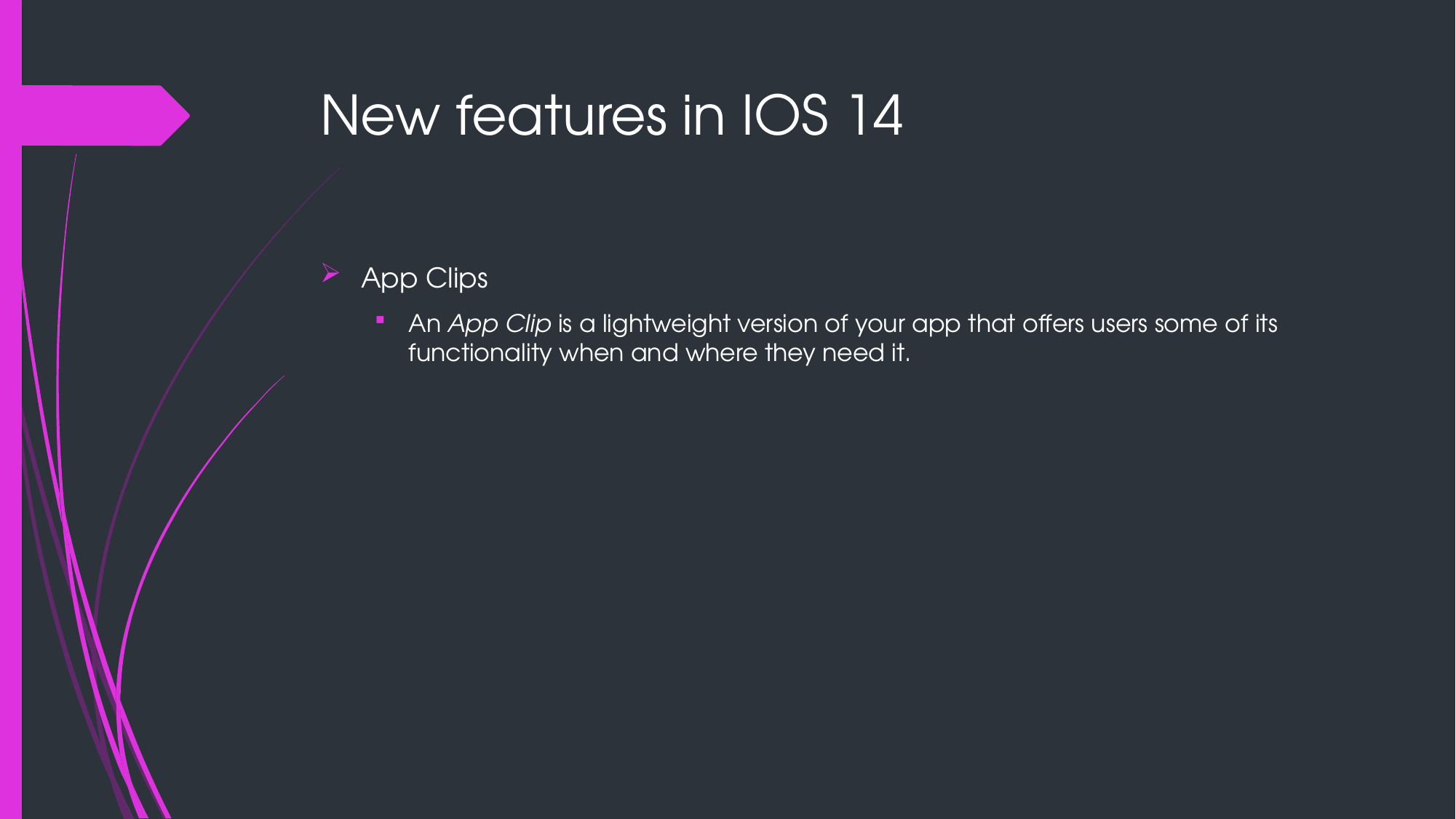

# New features in IOS 14
App Clips
An App Clip is a lightweight version of your app that offers users some of its functionality when and where they need it.